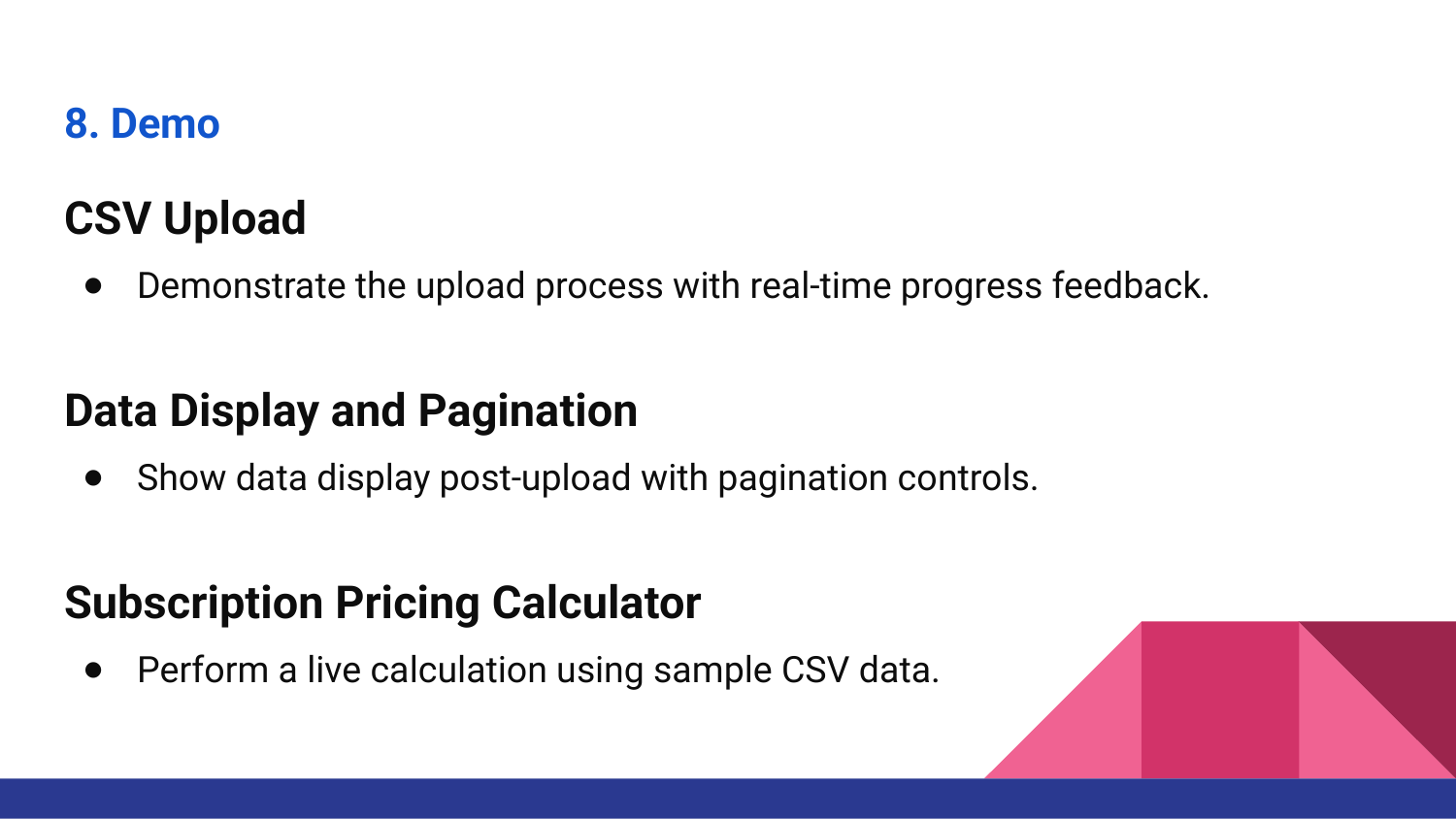

# 8. Demo

CSV Upload
Demonstrate the upload process with real-time progress feedback.
Data Display and Pagination
Show data display post-upload with pagination controls.
Subscription Pricing Calculator
Perform a live calculation using sample CSV data.